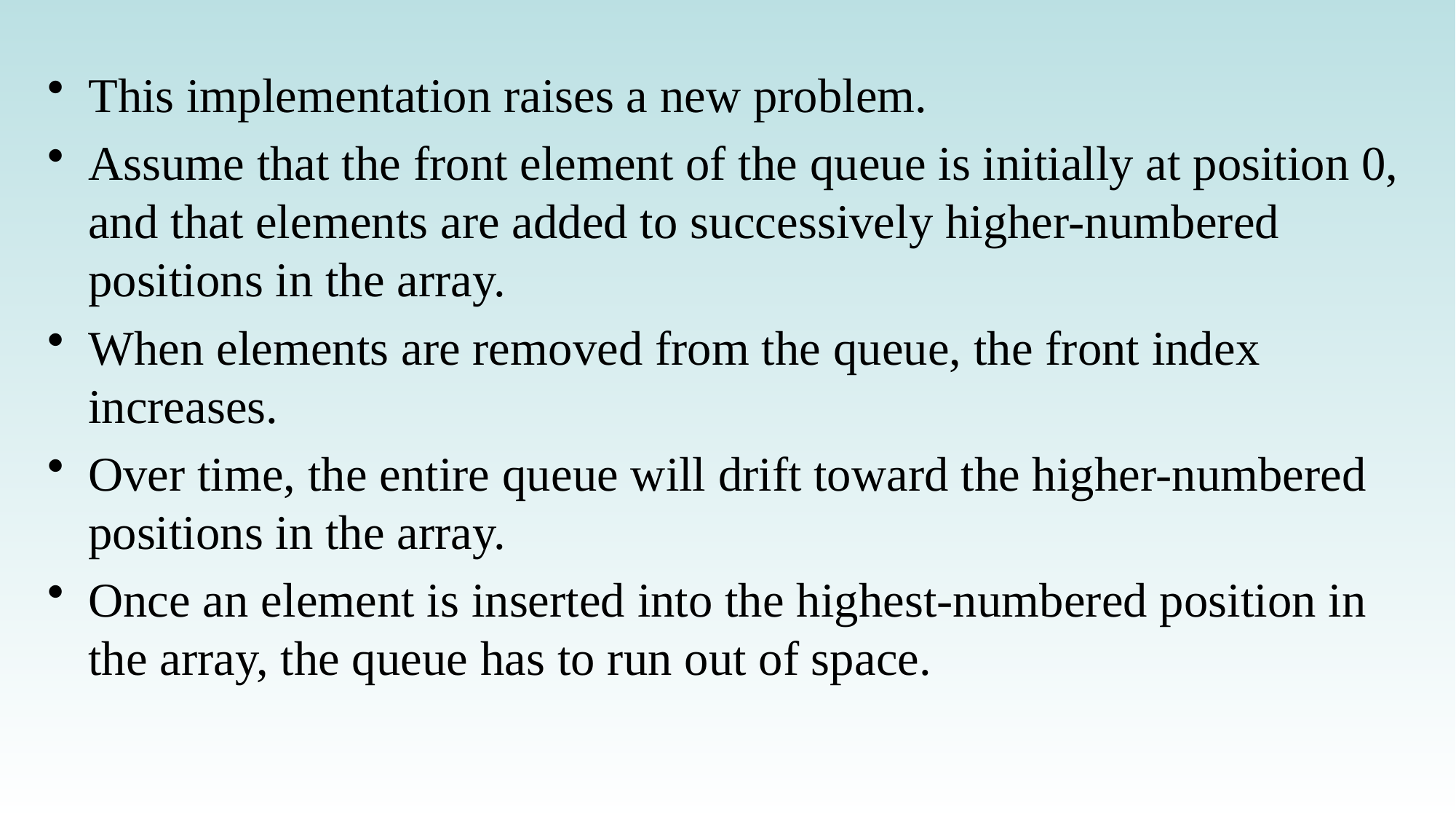

This implementation raises a new problem.
Assume that the front element of the queue is initially at position 0, and that elements are added to successively higher-numbered positions in the array.
When elements are removed from the queue, the front index increases.
Over time, the entire queue will drift toward the higher-numbered positions in the array.
Once an element is inserted into the highest-numbered position in the array, the queue has to run out of space.